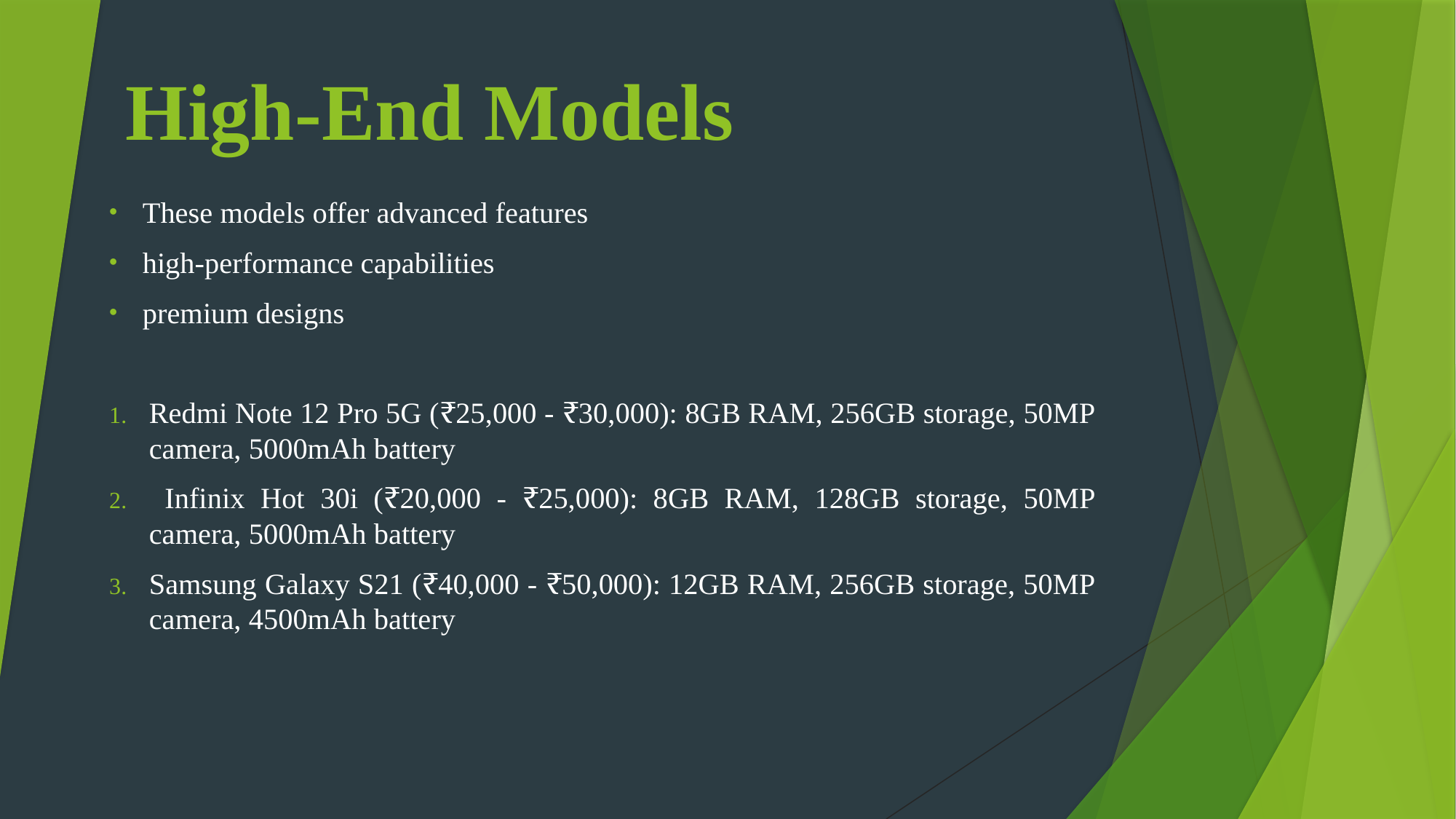

# High-End Models
These models offer advanced features
high-performance capabilities
premium designs

Redmi Note 12 Pro 5G (₹25,000 - ₹30,000): 8GB RAM, 256GB storage, 50MP camera, 5000mAh battery
 Infinix Hot 30i (₹20,000 - ₹25,000): 8GB RAM, 128GB storage, 50MP camera, 5000mAh battery
Samsung Galaxy S21 (₹40,000 - ₹50,000): 12GB RAM, 256GB storage, 50MP camera, 4500mAh battery